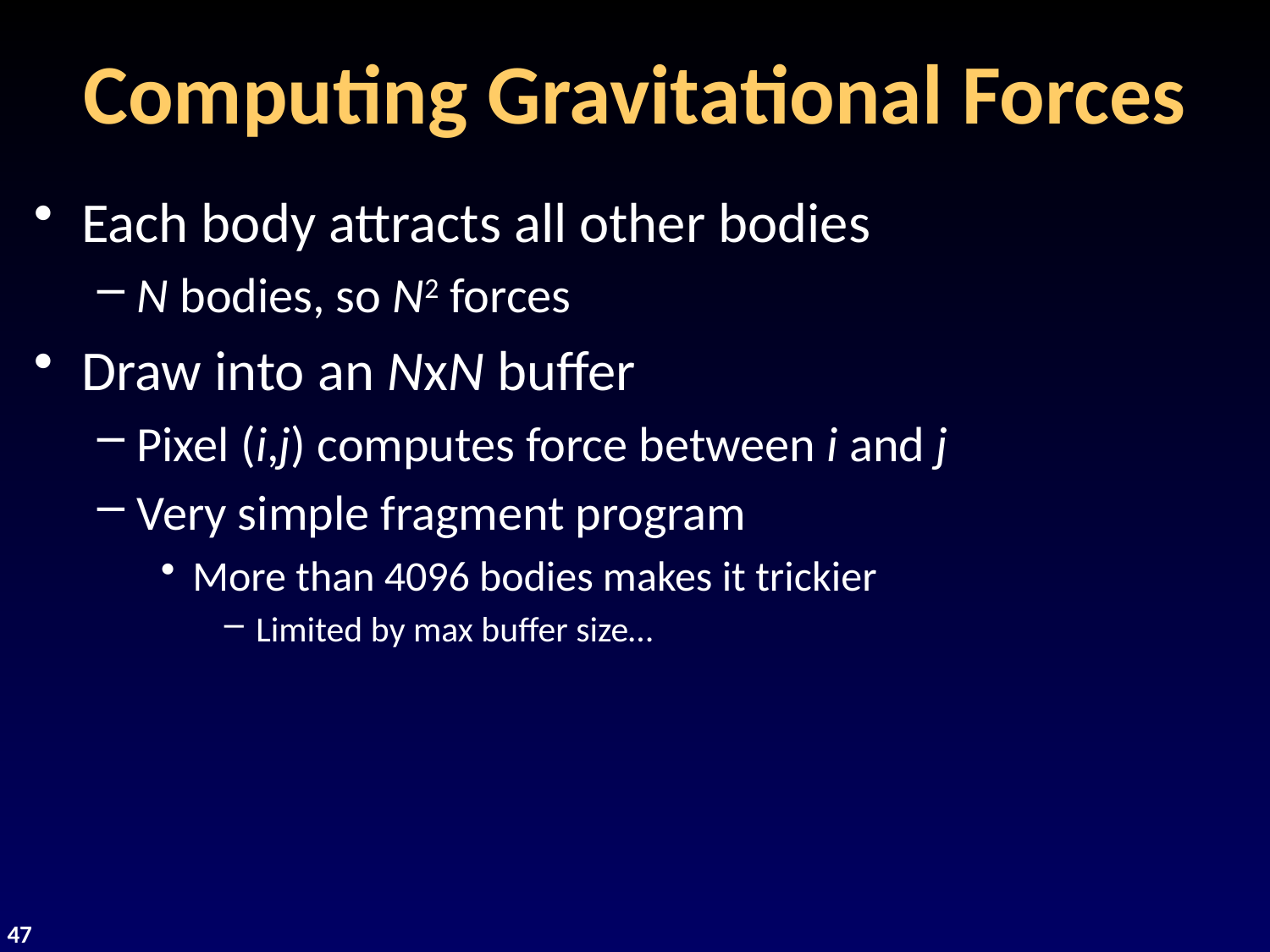

# Computing Gravitational Forces
Each body attracts all other bodies
N bodies, so N2 forces
Draw into an NxN buffer
Pixel (i,j) computes force between i and j
Very simple fragment program
More than 4096 bodies makes it trickier
Limited by max buffer size…
47